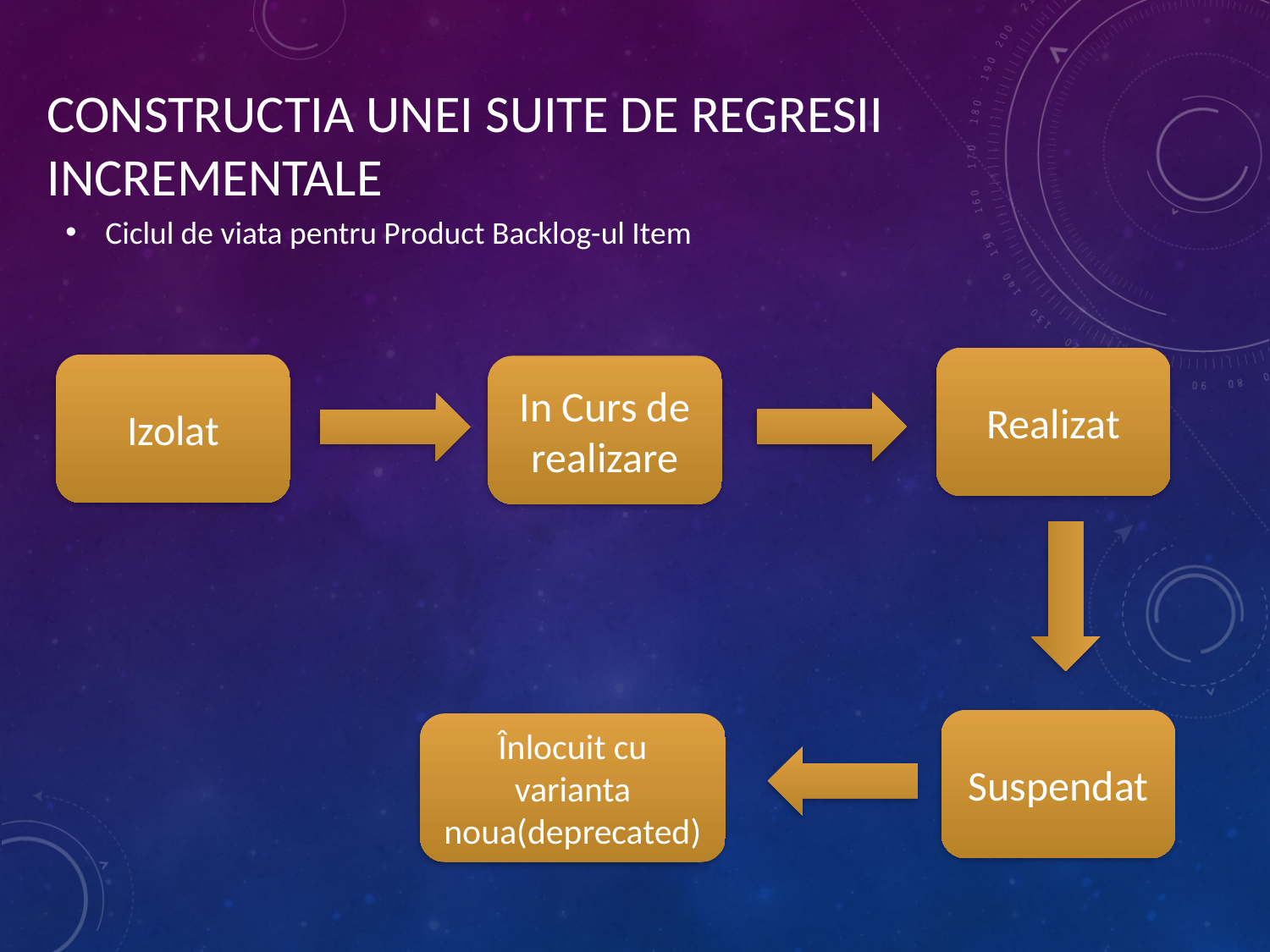

# Constructia unei suite de regresii incrementale
Ciclul de viata pentru Product Backlog-ul Item
Realizat
Izolat
In Curs de realizare

Suspendat
Înlocuit cu varianta noua(deprecated)